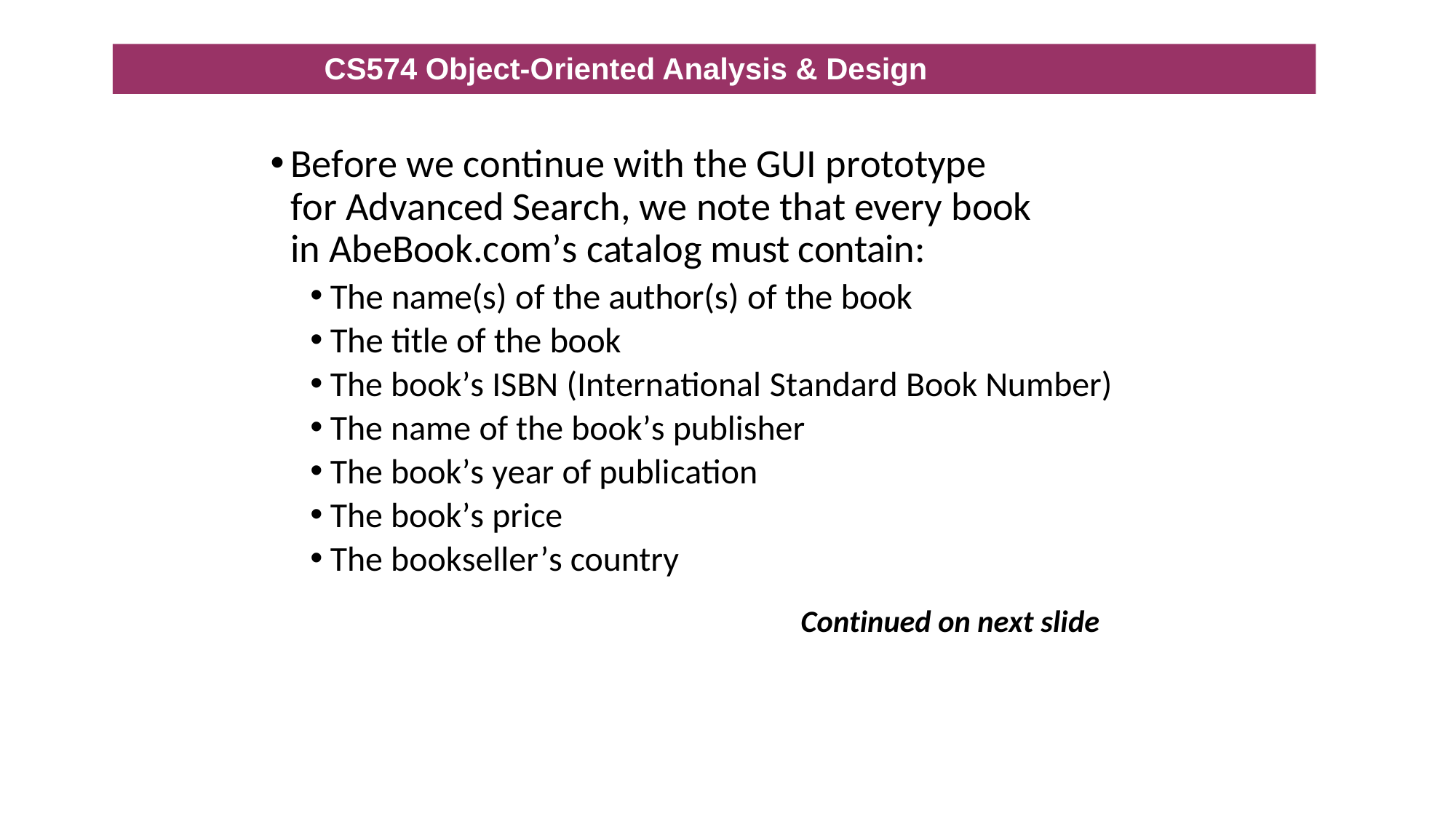

CS574 Object-Oriented Analysis & Design
Before we continue with the GUI prototype for Advanced Search, we note that every book in AbeBook.com’s catalog must contain:
The name(s) of the author(s) of the book
The title of the book
The book’s ISBN (International Standard Book Number)
The name of the book’s publisher
The book’s year of publication
The book’s price
The bookseller’s country

Continued on next slide